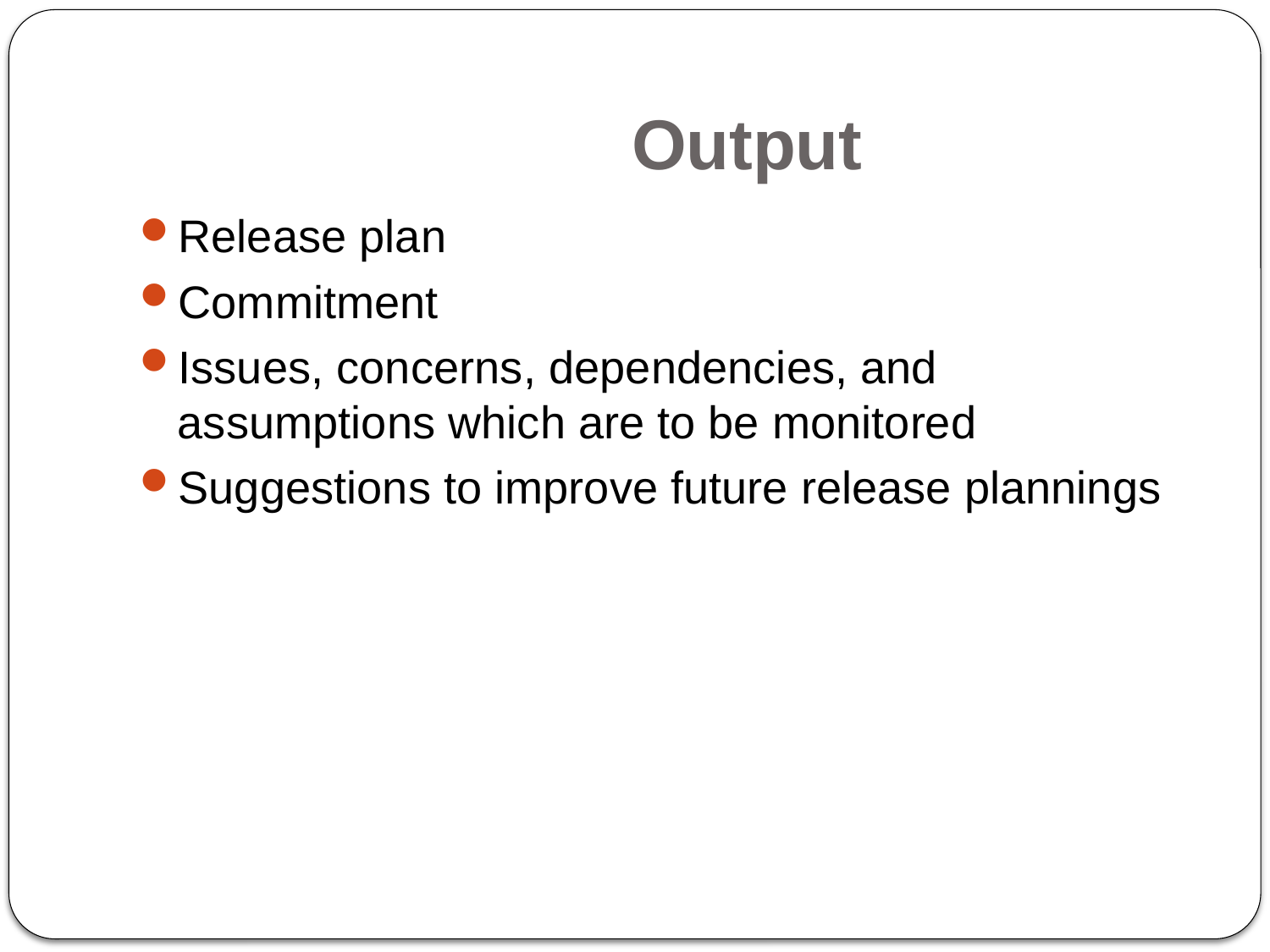

# Output
Release plan
Commitment
Issues, concerns, dependencies, and assumptions which are to be monitored
Suggestions to improve future release plannings